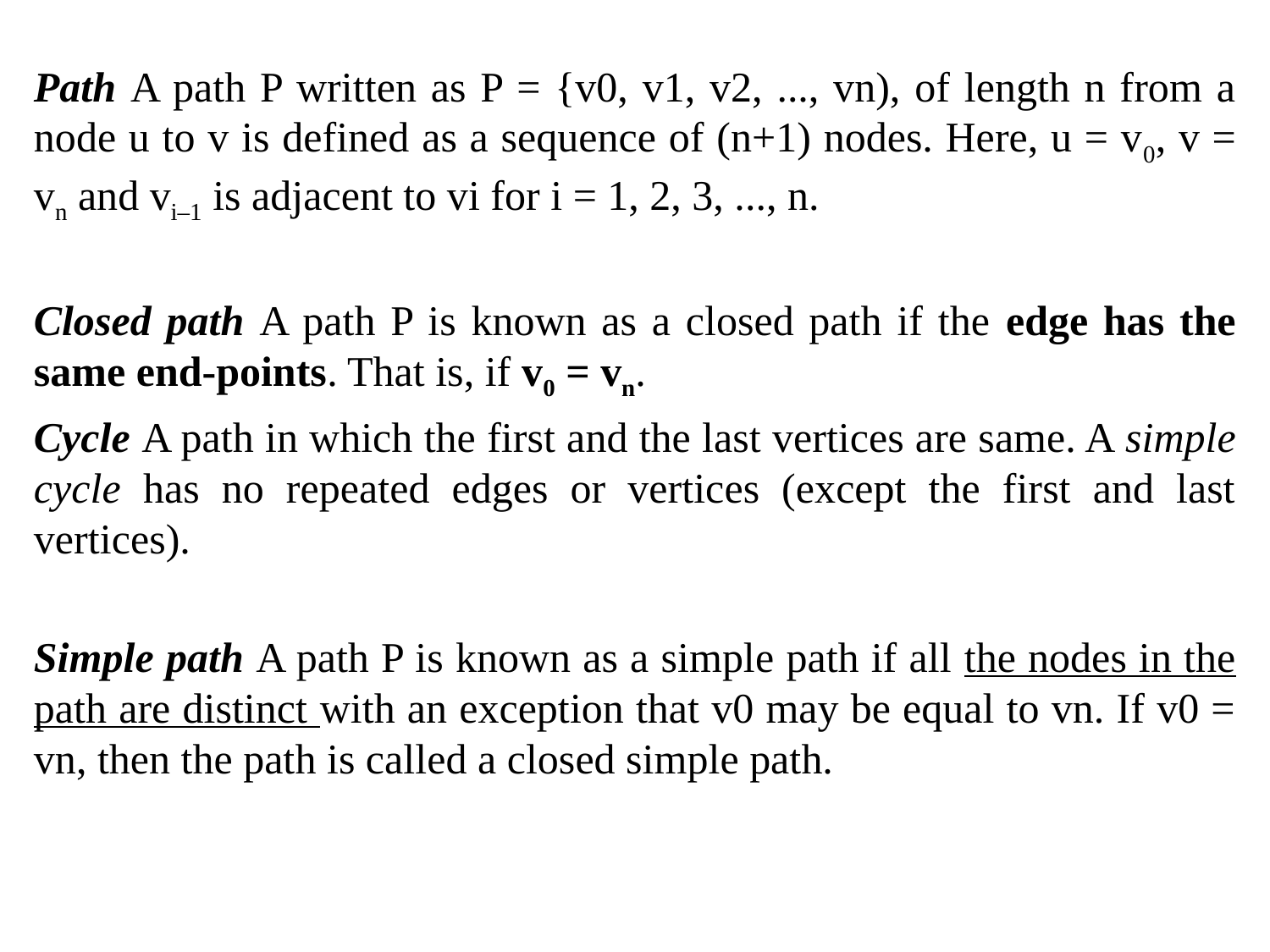

Path A path P written as P = {v0, v1, v2, ..., vn), of length n from a node u to v is defined as a sequence of (n+1) nodes. Here, u = v0, v = vn and vi–1 is adjacent to vi for i = 1, 2, 3, ..., n.

Closed path A path P is known as a closed path if the edge has the same end-points. That is, if v0 = vn.
Cycle A path in which the first and the last vertices are same. A simple cycle has no repeated edges or vertices (except the first and last vertices).

Simple path A path P is known as a simple path if all the nodes in the path are distinct with an exception that v0 may be equal to vn. If v0 = vn, then the path is called a closed simple path.